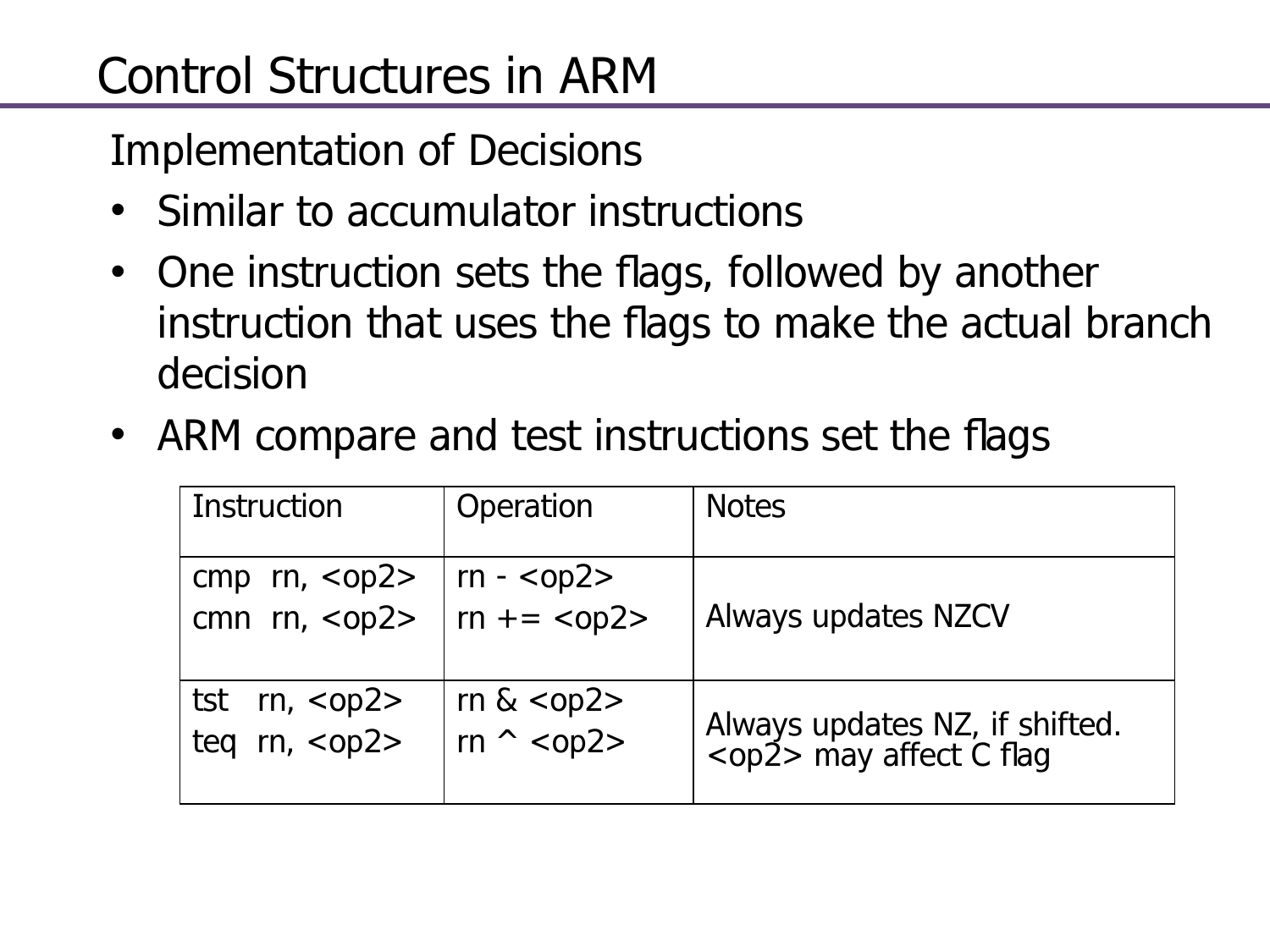

# Control Structures in ARM
Implementation of Decisions
Similar to accumulator instructions
One instruction sets the flags, followed by another instruction that uses the flags to make the actual branch decision
ARM compare and test instructions set the flags

| Instruction | Operation | Notes |
| --- | --- | --- |
| cmp rn, <op2> cmn rn, <op2> | rn - <op2> rn += <op2> | Always updates NZCV |
| tst rn, <op2> teq rn, <op2> | rn & <op2> rn ^ <op2> | Always updates NZ, if shifted. <op2> may affect C flag |